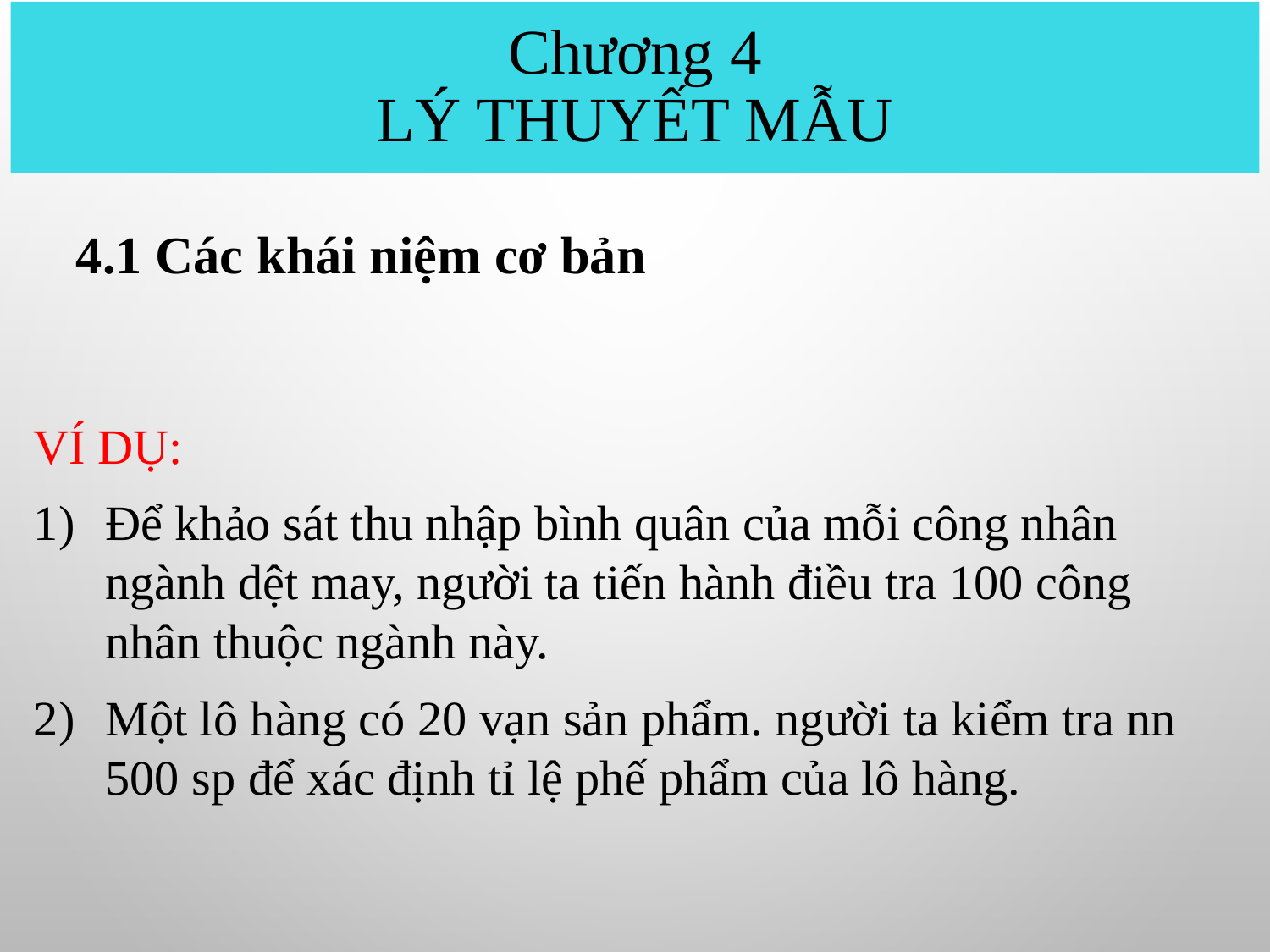

# Chương 4 Lý thuyết mẫu
4.1 Các khái niệm cơ bản
Ví dụ:
Để khảo sát thu nhập bình quân của mỗi công nhân ngành dệt may, người ta tiến hành điều tra 100 công nhân thuộc ngành này.
Một lô hàng có 20 vạn sản phẩm. người ta kiểm tra nn 500 sp để xác định tỉ lệ phế phẩm của lô hàng.